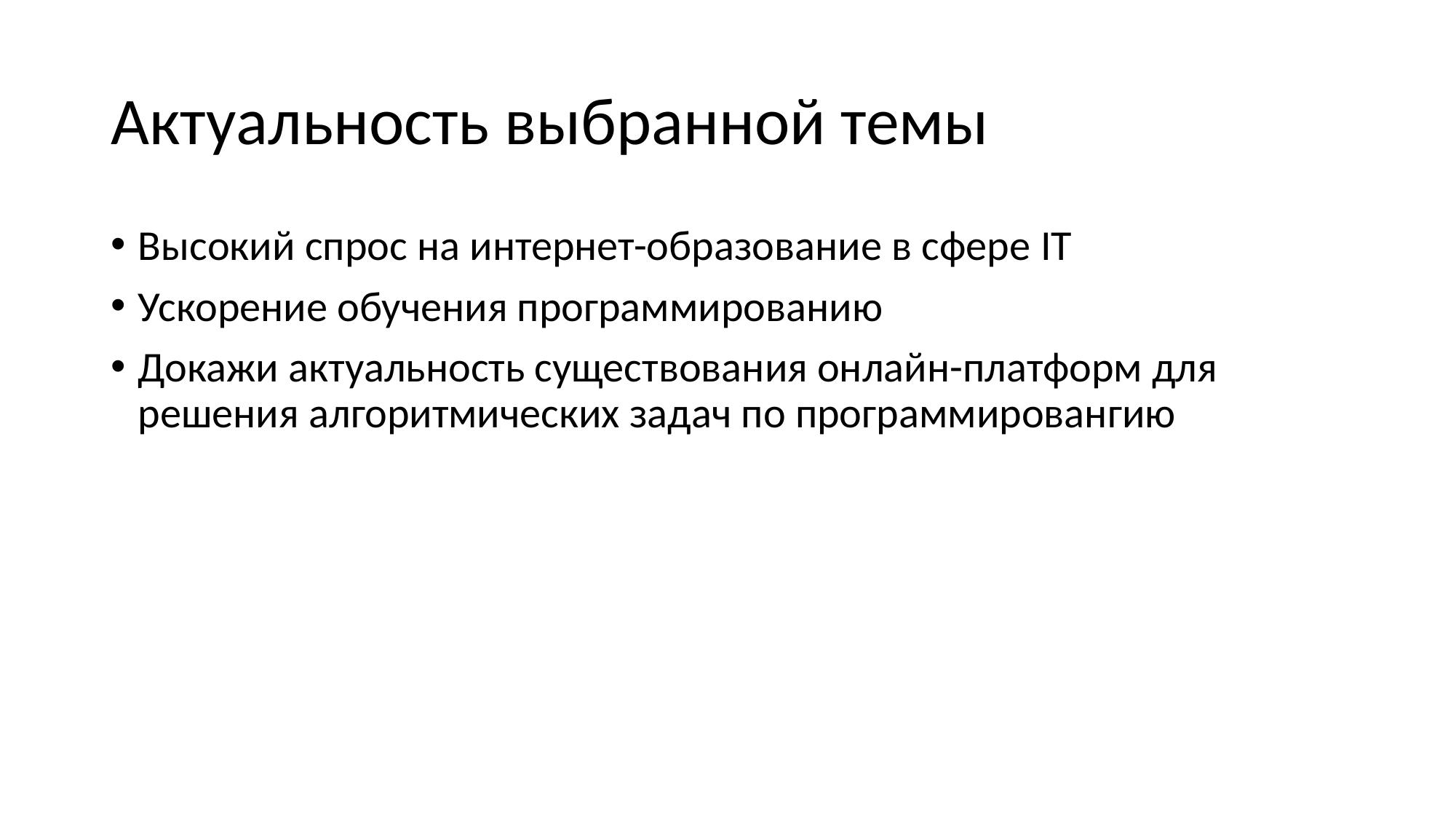

# Актуальность выбранной темы
Высокий спрос на интернет-образование в сфере IT
Ускорение обучения программированию
Докажи актуальность существования онлайн-платформ для решения алгоритмических задач по программировангию